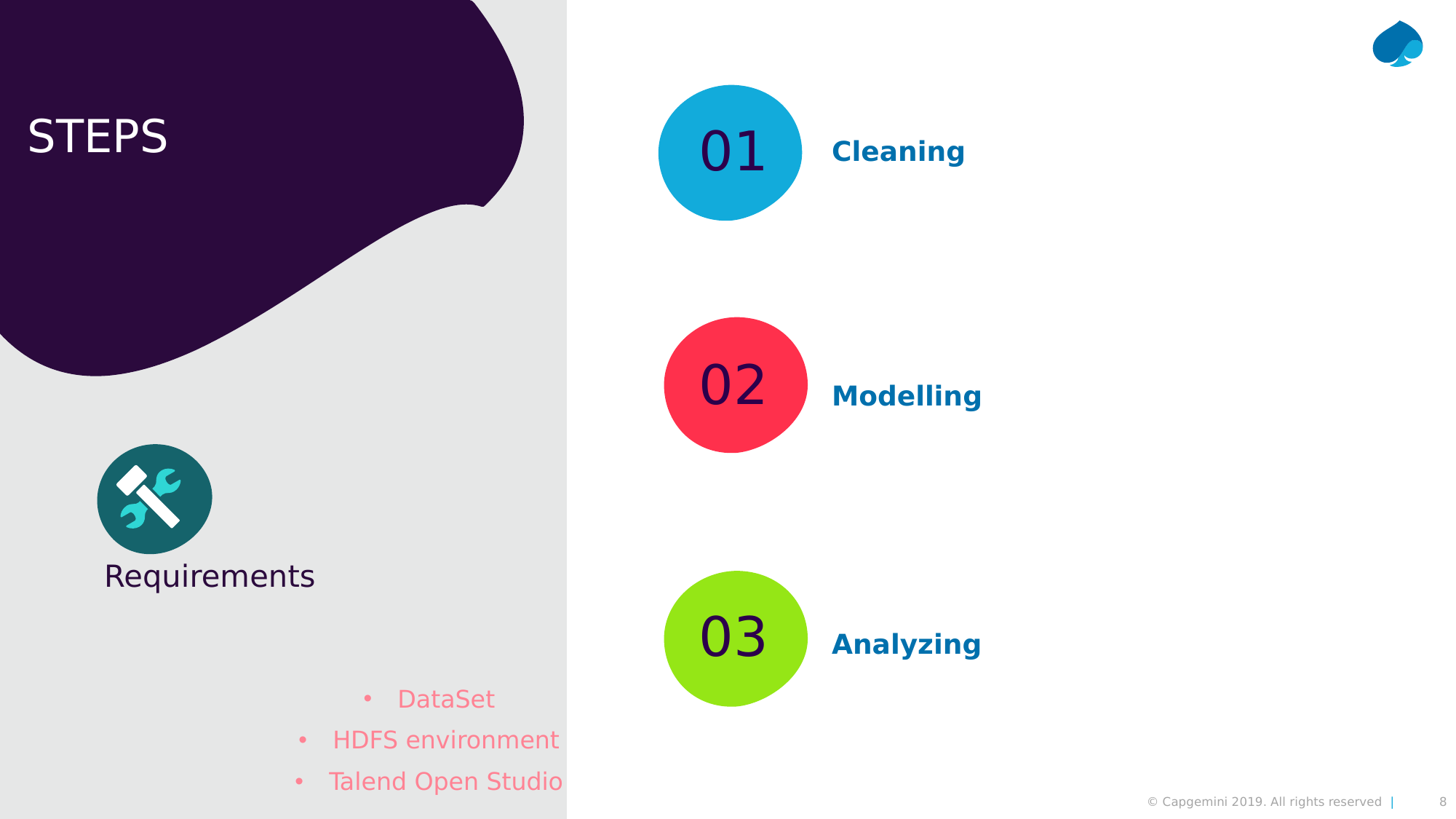

# STEPS

01
Cleaning

02
Modelling

Requirements

DataSet
HDFS environment
Talend Open Studio

03
Analyzing